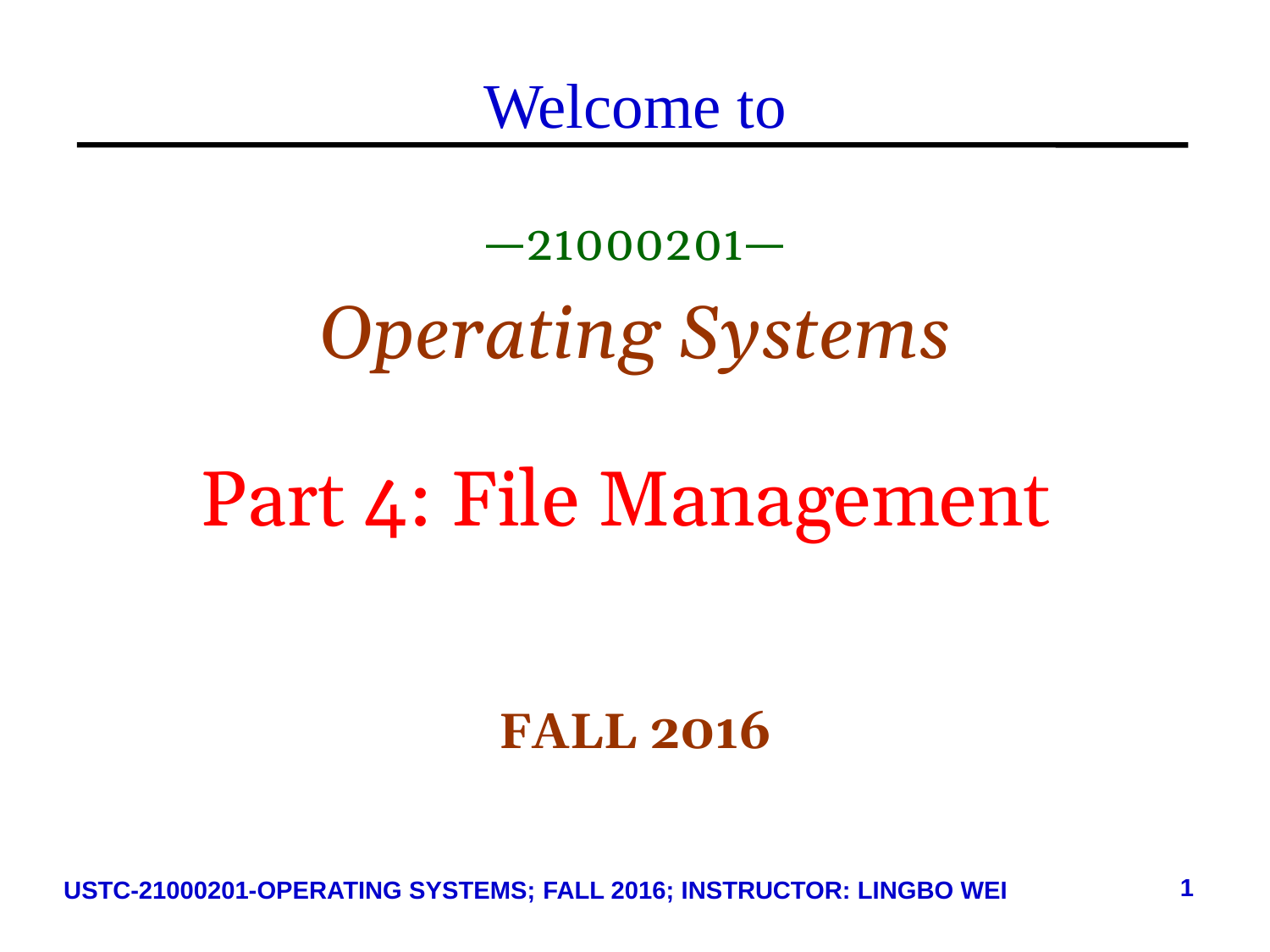

# Welcome to
—21000201—
Operating Systems

Part 4: File Management

FALL 2016
1
USTC-21000201-OPERATING SYSTEMS; FALL 2016; INSTRUCTOR: LINGBO WEI